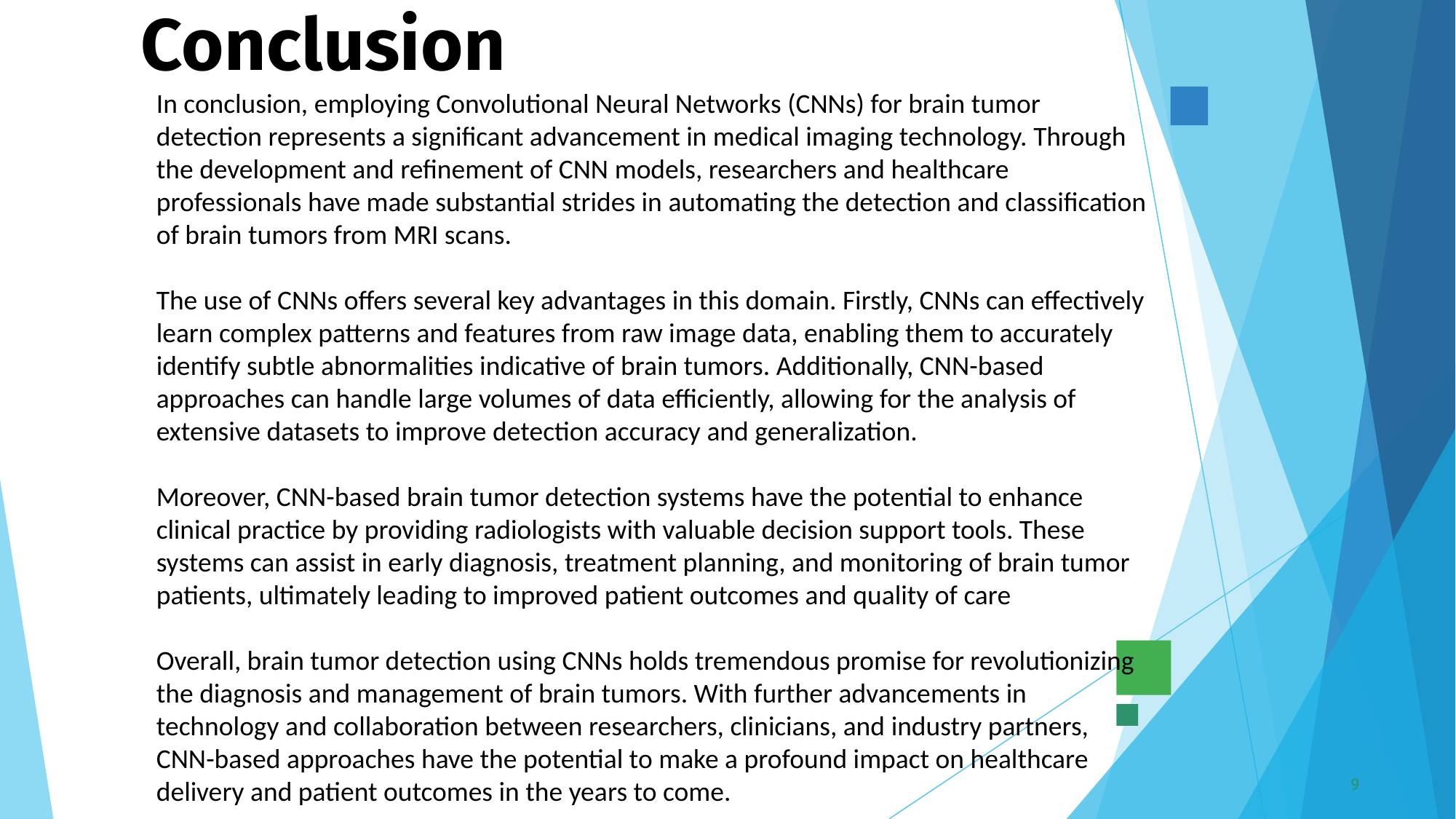

Conclusion
In conclusion, employing Convolutional Neural Networks (CNNs) for brain tumor detection represents a significant advancement in medical imaging technology. Through the development and refinement of CNN models, researchers and healthcare professionals have made substantial strides in automating the detection and classification of brain tumors from MRI scans.

The use of CNNs offers several key advantages in this domain. Firstly, CNNs can effectively learn complex patterns and features from raw image data, enabling them to accurately identify subtle abnormalities indicative of brain tumors. Additionally, CNN-based approaches can handle large volumes of data efficiently, allowing for the analysis of extensive datasets to improve detection accuracy and generalization.

Moreover, CNN-based brain tumor detection systems have the potential to enhance clinical practice by providing radiologists with valuable decision support tools. These systems can assist in early diagnosis, treatment planning, and monitoring of brain tumor patients, ultimately leading to improved patient outcomes and quality of care

Overall, brain tumor detection using CNNs holds tremendous promise for revolutionizing the diagnosis and management of brain tumors. With further advancements in technology and collaboration between researchers, clinicians, and industry partners, CNN-based approaches have the potential to make a profound impact on healthcare delivery and patient outcomes in the years to come.

9